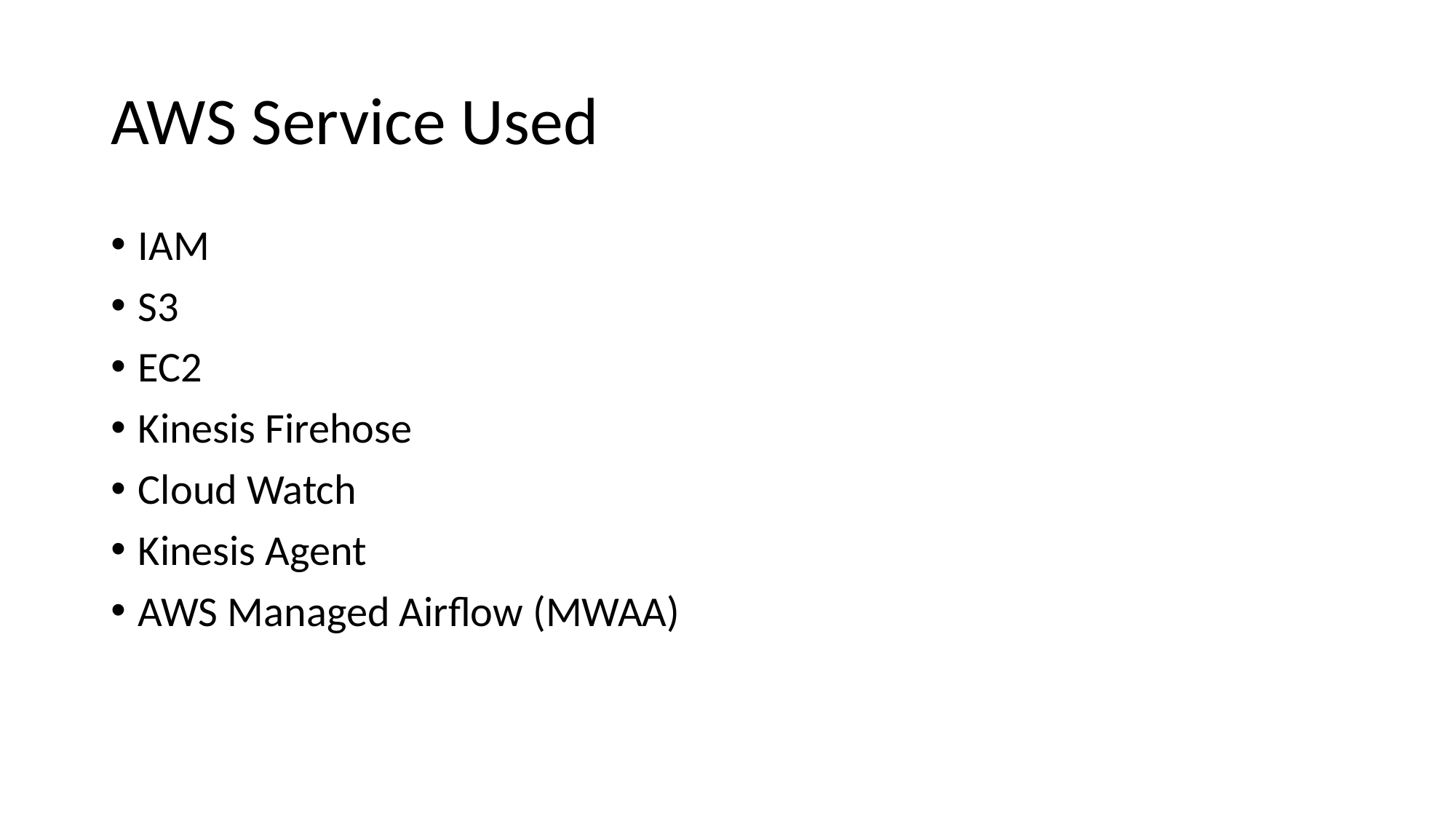

# AWS Service Used
IAM
S3
EC2
Kinesis Firehose
Cloud Watch
Kinesis Agent
AWS Managed Airflow (MWAA)